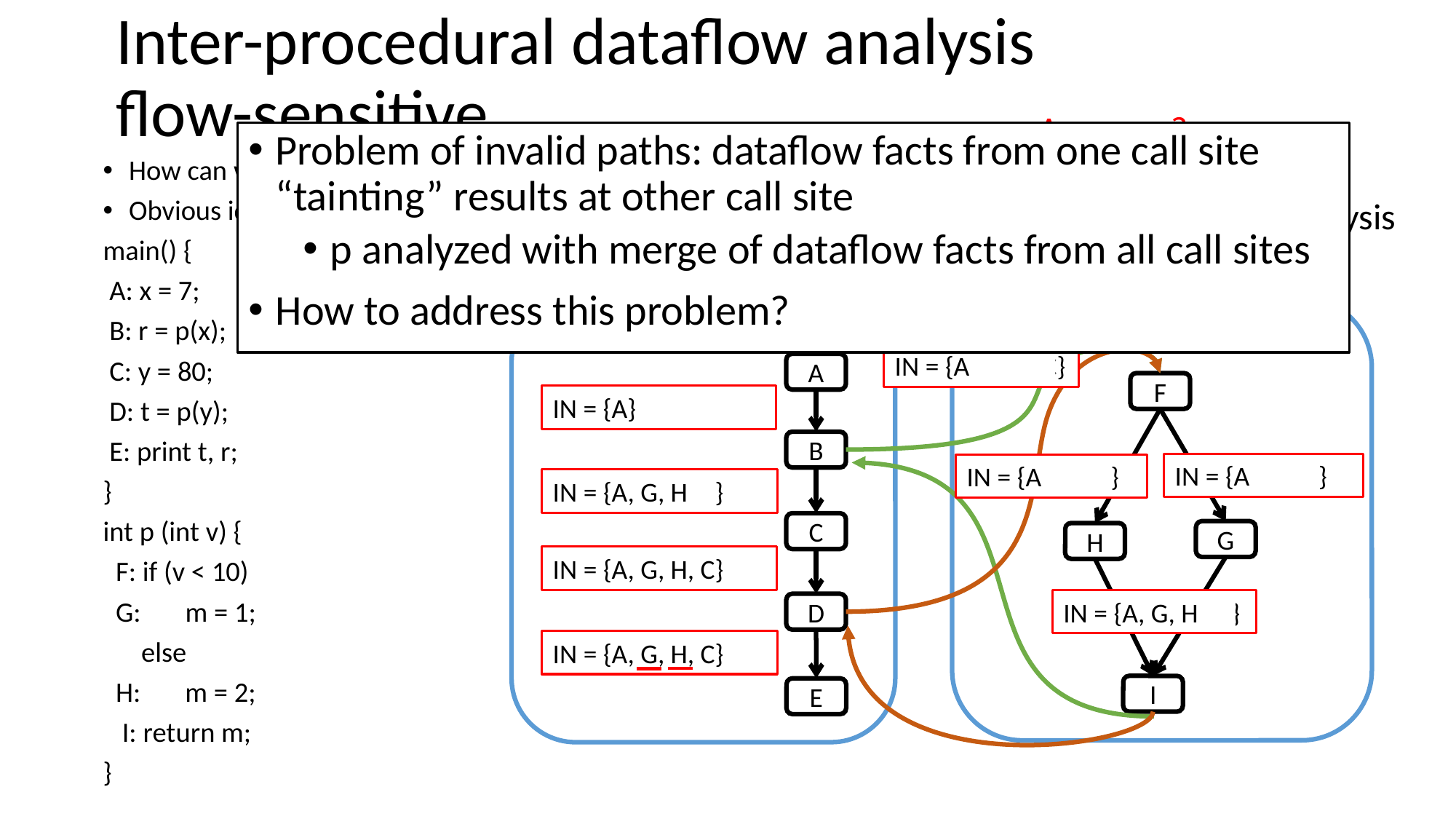

# Inter-procedural dataflow analysis flow-sensitive
Accuracy?
Performance?
No separate analysis
Problem of invalid paths: dataflow facts from one call site “tainting” results at other call site
p analyzed with merge of dataflow facts from all call sites
How to address this problem?
How can we handle procedure calls?
Obvious idea: make one big CFG (control-flow supergraph)
main() {
 A: x = 7;
 B: r = p(x);
 C: y = 80;
 D: t = p(y);
 E: print t, r;
}
int p (int v) {
  F: if (v < 10)
  G:       m = 1;
      else
  H:       m = 2;
   I: return m;
}

IN = {A, G, H, C}

A
F
IN = {A}
B
IN = {A,G,H,C}
IN = {A,G,H,C}

IN = {A, G, H, C}

C
G
H
IN = {A, G, H, C}
IN = {A, G, H, C }
D

IN = {A, G, H, C}
I
E